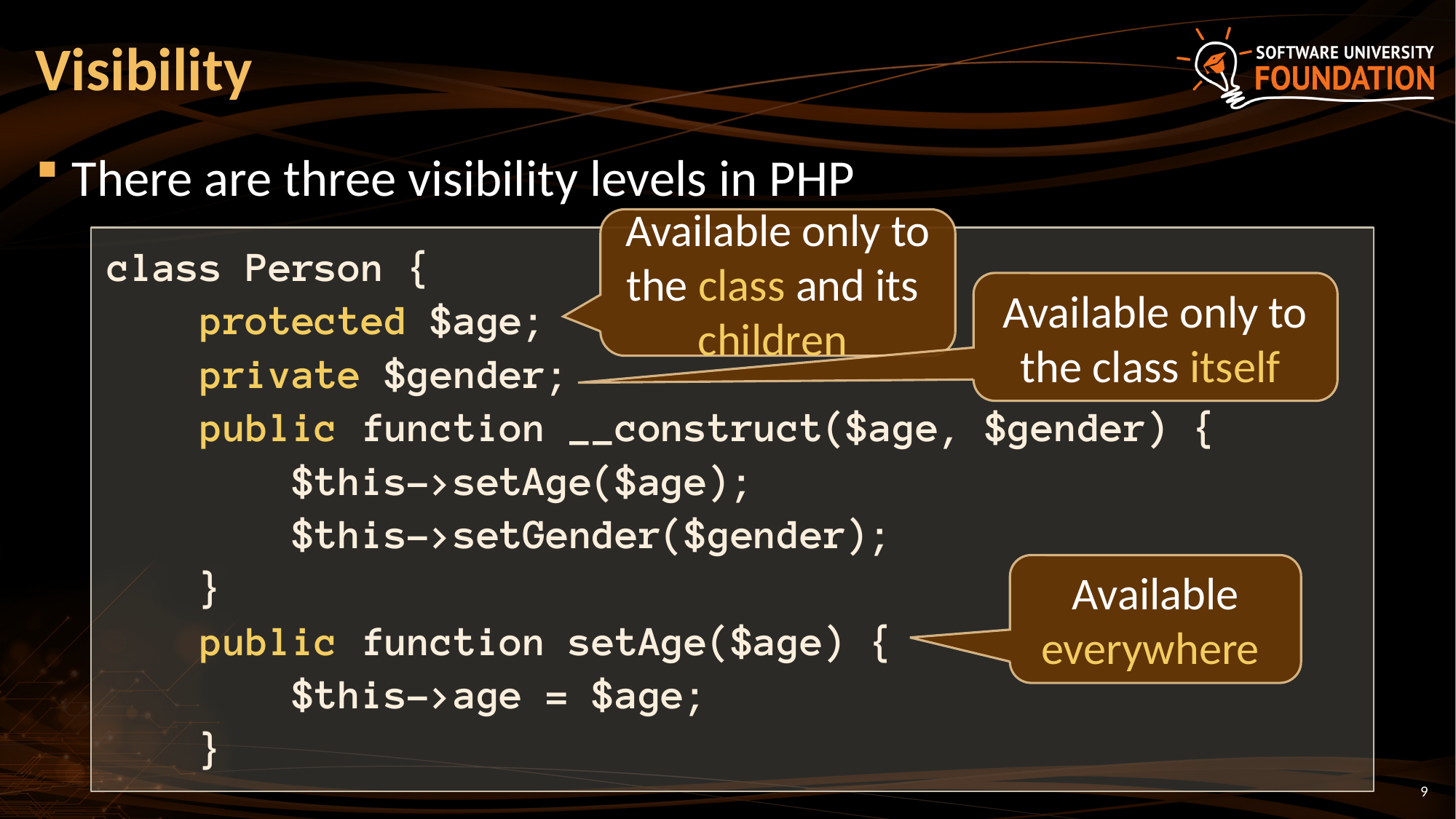

# Visibility
There are three visibility levels in PHP
Available only to the class and its
children
class Person {
    protected $age;
    private $gender;
    public function __construct($age, $gender) {
        $this->setAge($age);
        $this->setGender($gender);
    }
    public function setAge($age) {
        $this->age = $age;
    }

Available only to the class itself
Available everywhere
9